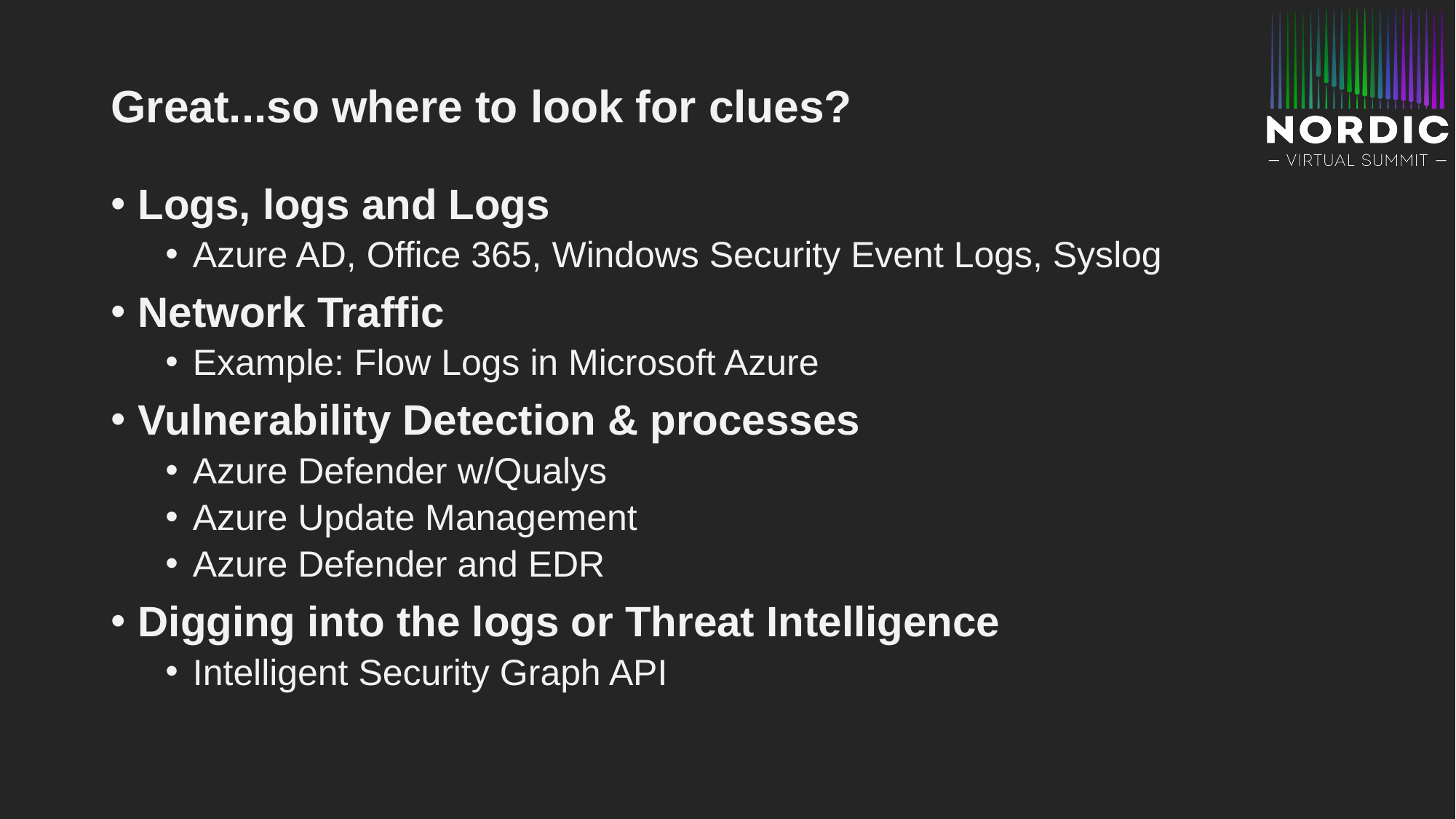

# Great...so where to look for clues?
Logs, logs and Logs
Azure AD, Office 365, Windows Security Event Logs, Syslog
Network Traffic
Example: Flow Logs in Microsoft Azure
Vulnerability Detection & processes
Azure Defender w/Qualys
Azure Update Management
Azure Defender and EDR
Digging into the logs or Threat Intelligence
Intelligent Security Graph API